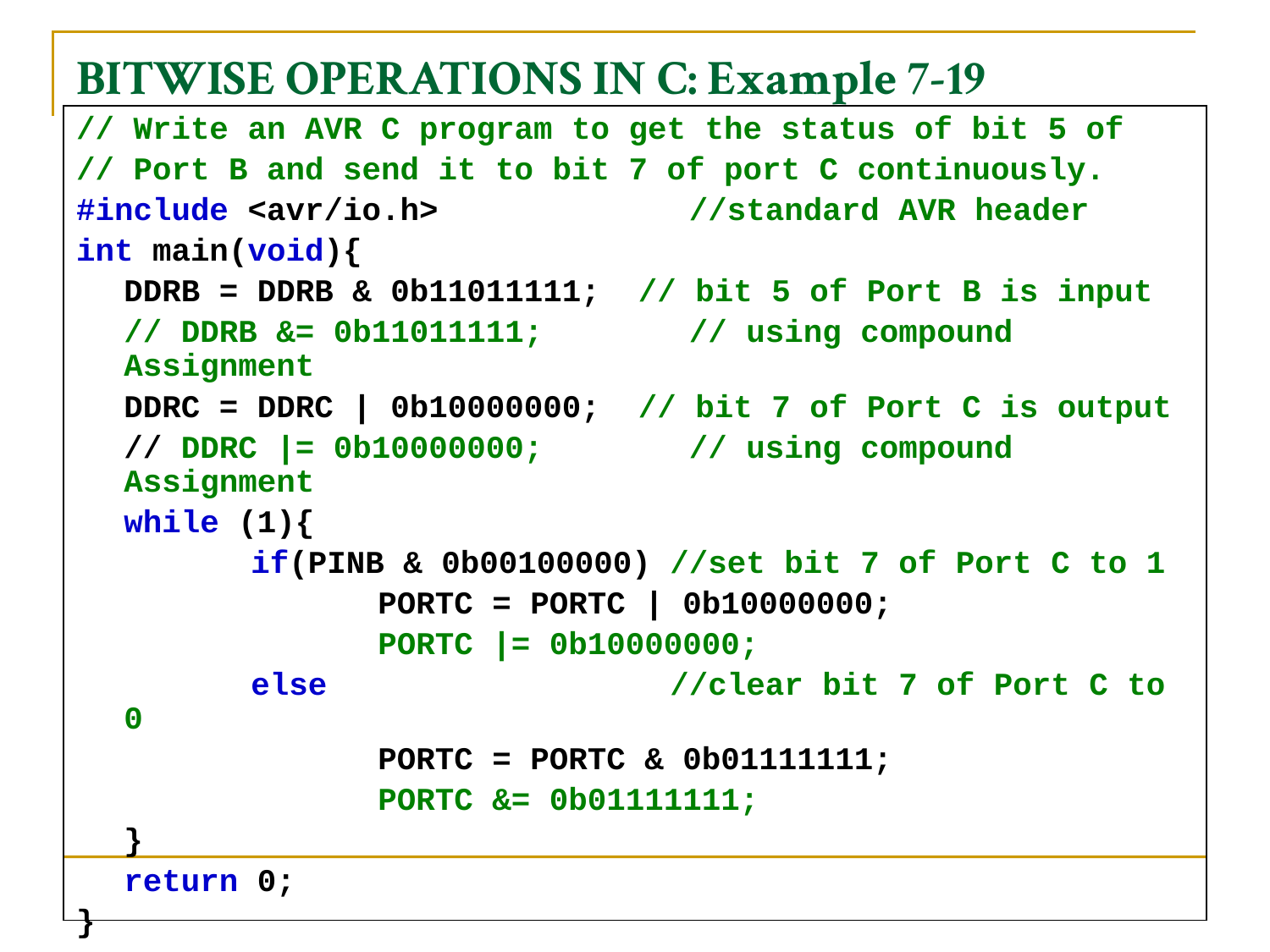

# BITWISE OPERATIONS IN C: Example 7-19
// Write an AVR C program to get the status of bit 5 of
// Port B and send it to bit 7 of port C continuously.
#include <avr/io.h>		   //standard AVR header
int main(void){
	DDRB = DDRB & 0b11011111;  // bit 5 of Port B is input
	// DDRB &= 0b11011111;	   // using compound Assignment
	DDRC = DDRC | 0b10000000;  // bit 7 of Port C is output
	// DDRC |= 0b10000000;	   // using compound Assignment
	while (1){
		if(PINB & 0b00100000) //set bit 7 of Port C to 1
			PORTC = PORTC | 0b10000000;
			PORTC |= 0b10000000;
		else			  //clear bit 7 of Port C to 0
			PORTC = PORTC & 0b01111111;
			PORTC &= 0b01111111;
	}
	return 0;
}